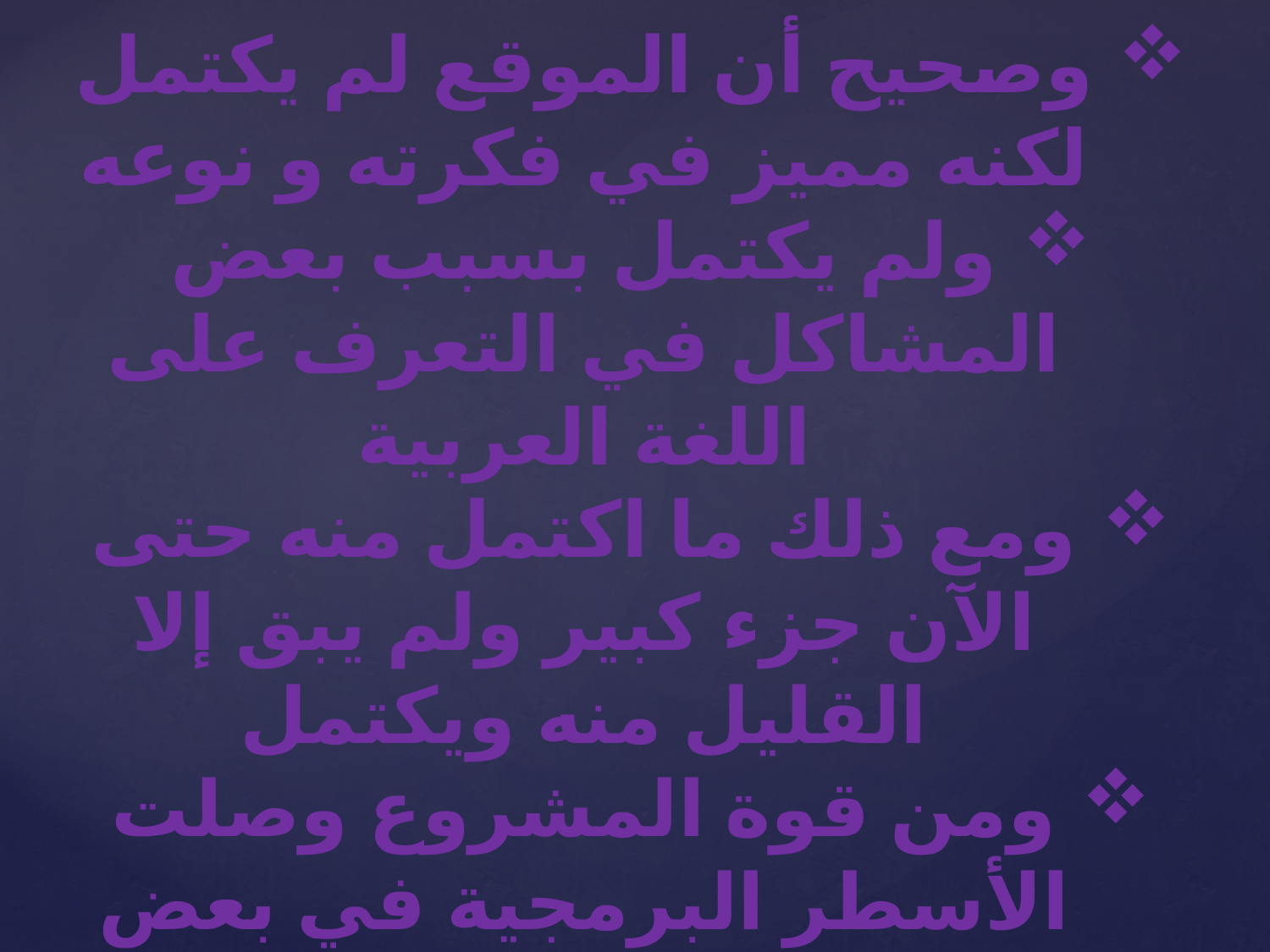

وصحيح أن الموقع لم يكتمل لكنه مميز في فكرته و نوعه
ولم يكتمل بسبب بعض المشاكل في التعرف على اللغة العربية
ومع ذلك ما اكتمل منه حتى الآن جزء كبير ولم يبق إلا القليل منه ويكتمل
ومن قوة المشروع وصلت الأسطر البرمجية في بعض الصفحات إلى 100 سطر
ووصل عدد الملفات إلى 6ملفات متوسط عدد الأسطر البرمجية 53 سطر برمجي